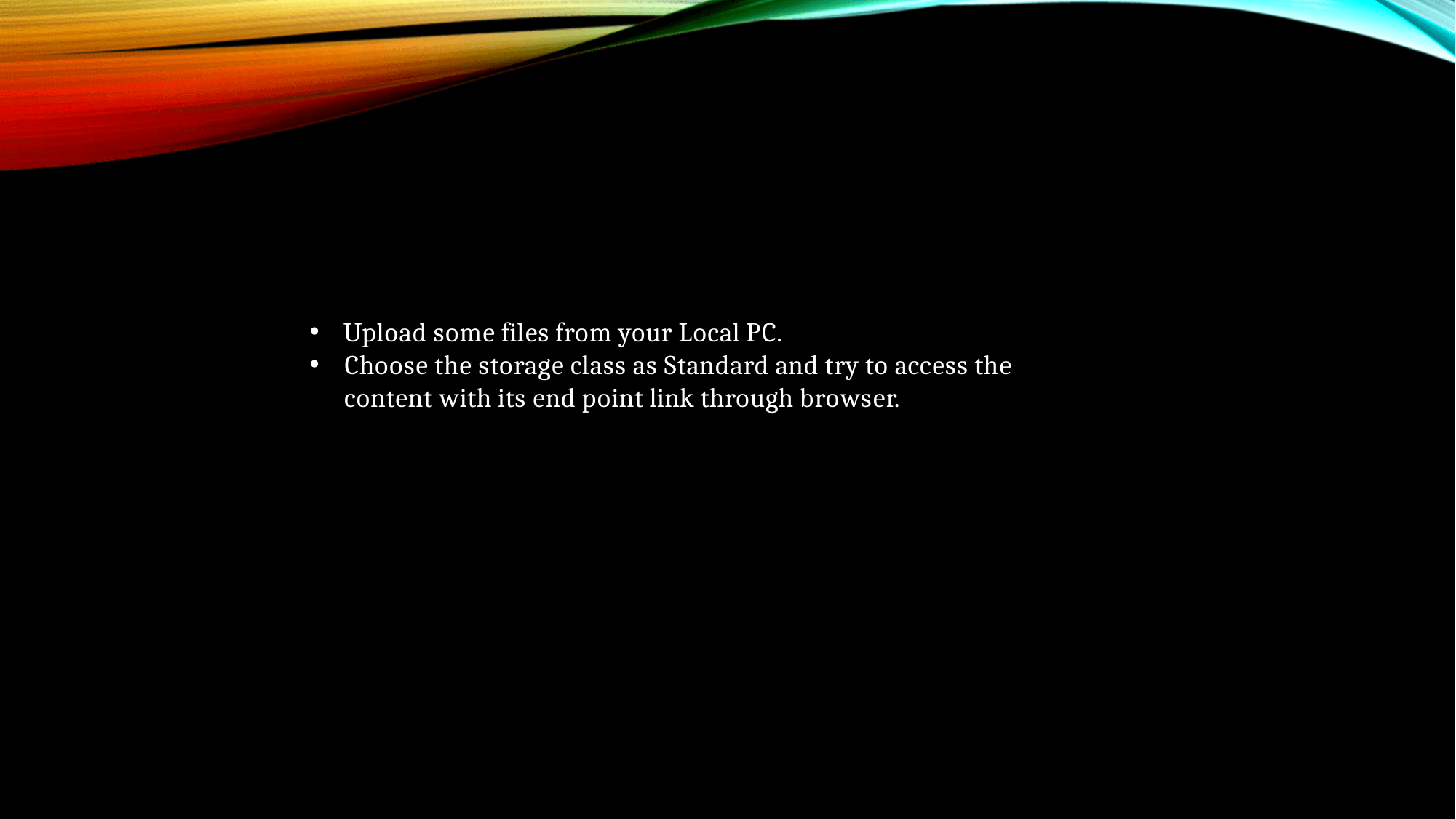

Upload some files from your Local PC.
Choose the storage class as Standard and try to access the content with its end point link through browser.